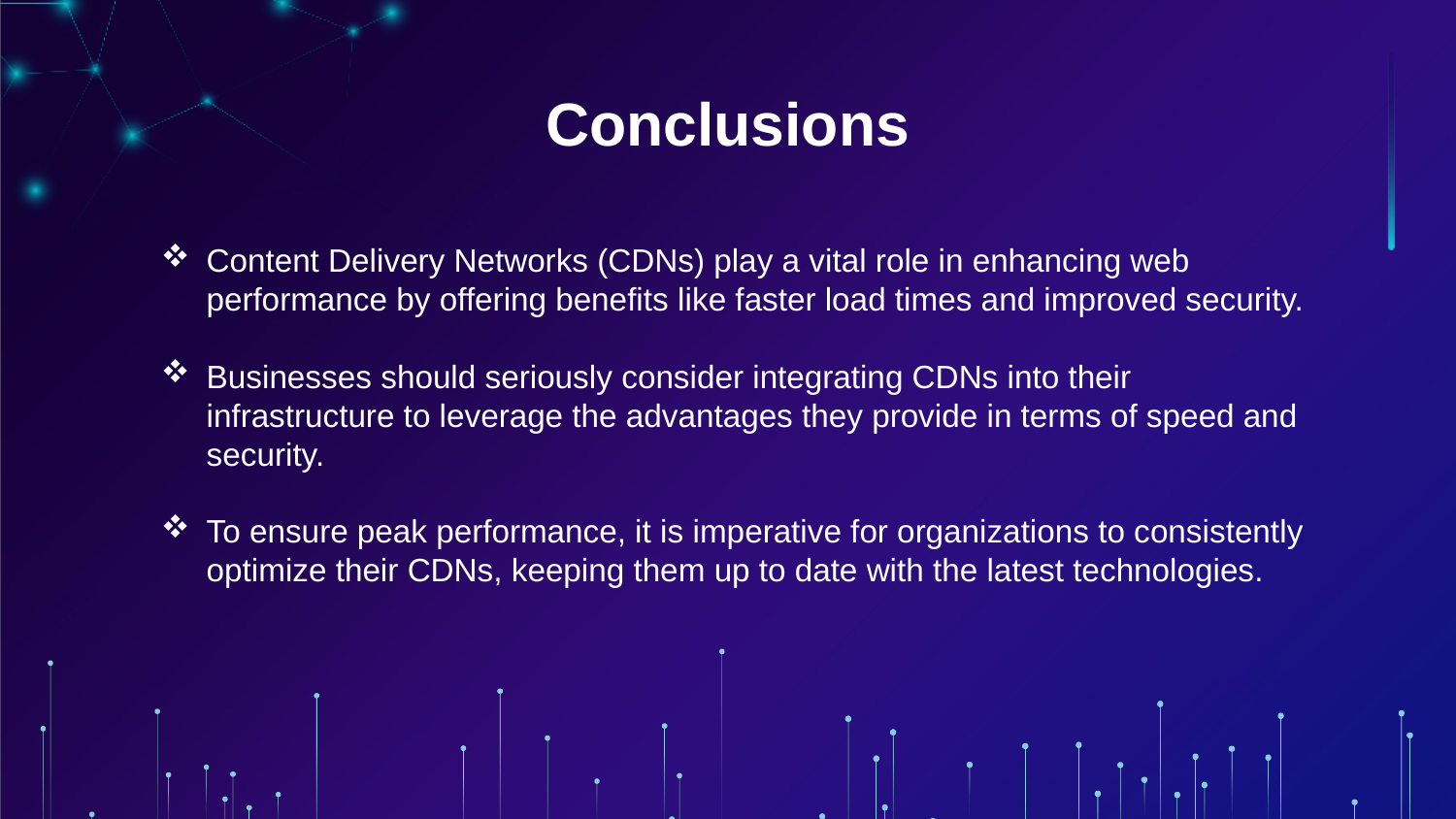

# Conclusions
Content Delivery Networks (CDNs) play a vital role in enhancing web performance by offering benefits like faster load times and improved security.

Businesses should seriously consider integrating CDNs into their infrastructure to leverage the advantages they provide in terms of speed and security.

To ensure peak performance, it is imperative for organizations to consistently optimize their CDNs, keeping them up to date with the latest technologies.